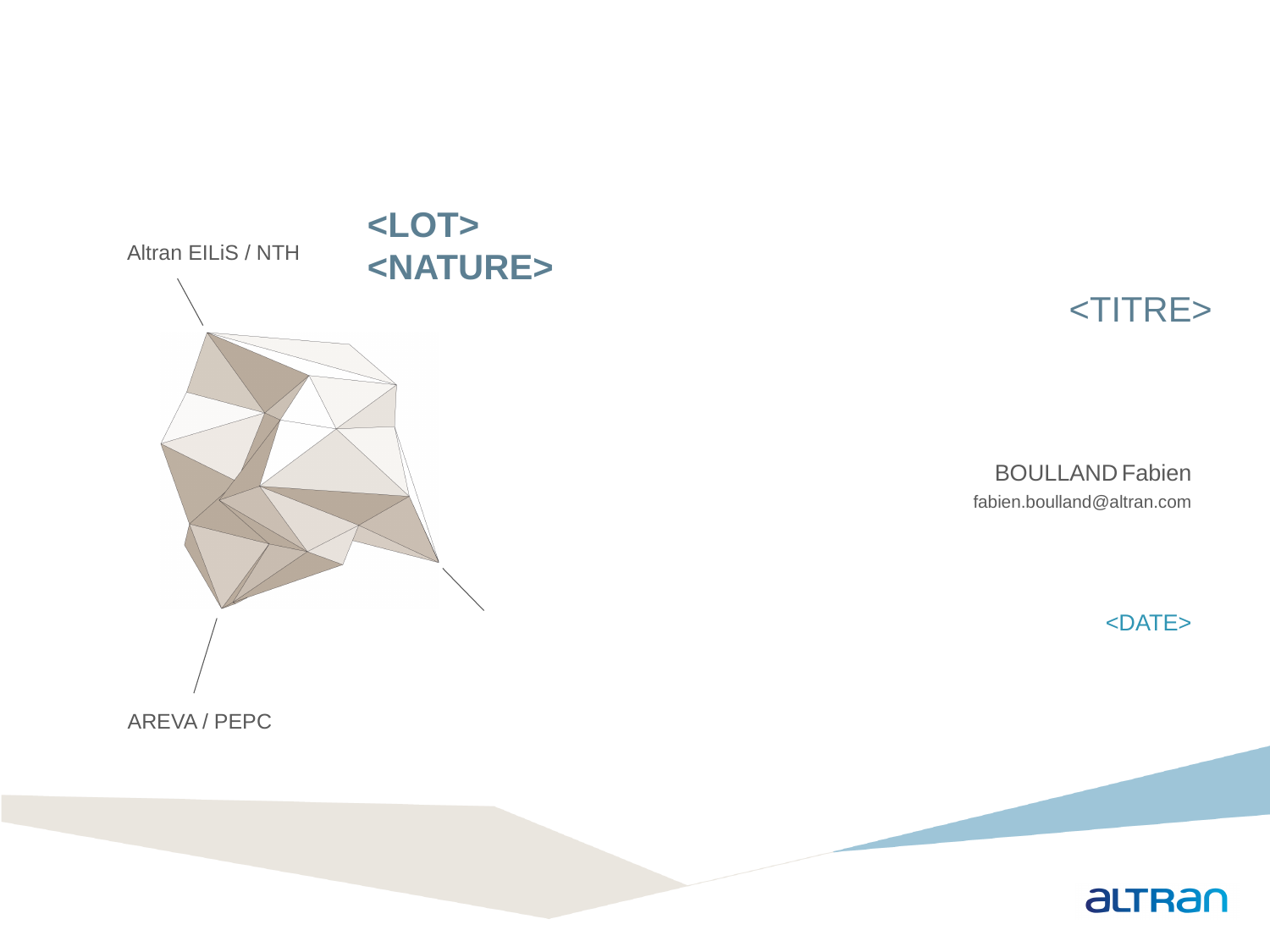

<LOT>
<NATURE>
<TITRE>
Altran EILiS / NTH
BOULLAND	Fabien
fabien.boulland@altran.com

<DATE>
AREVA / PEPC